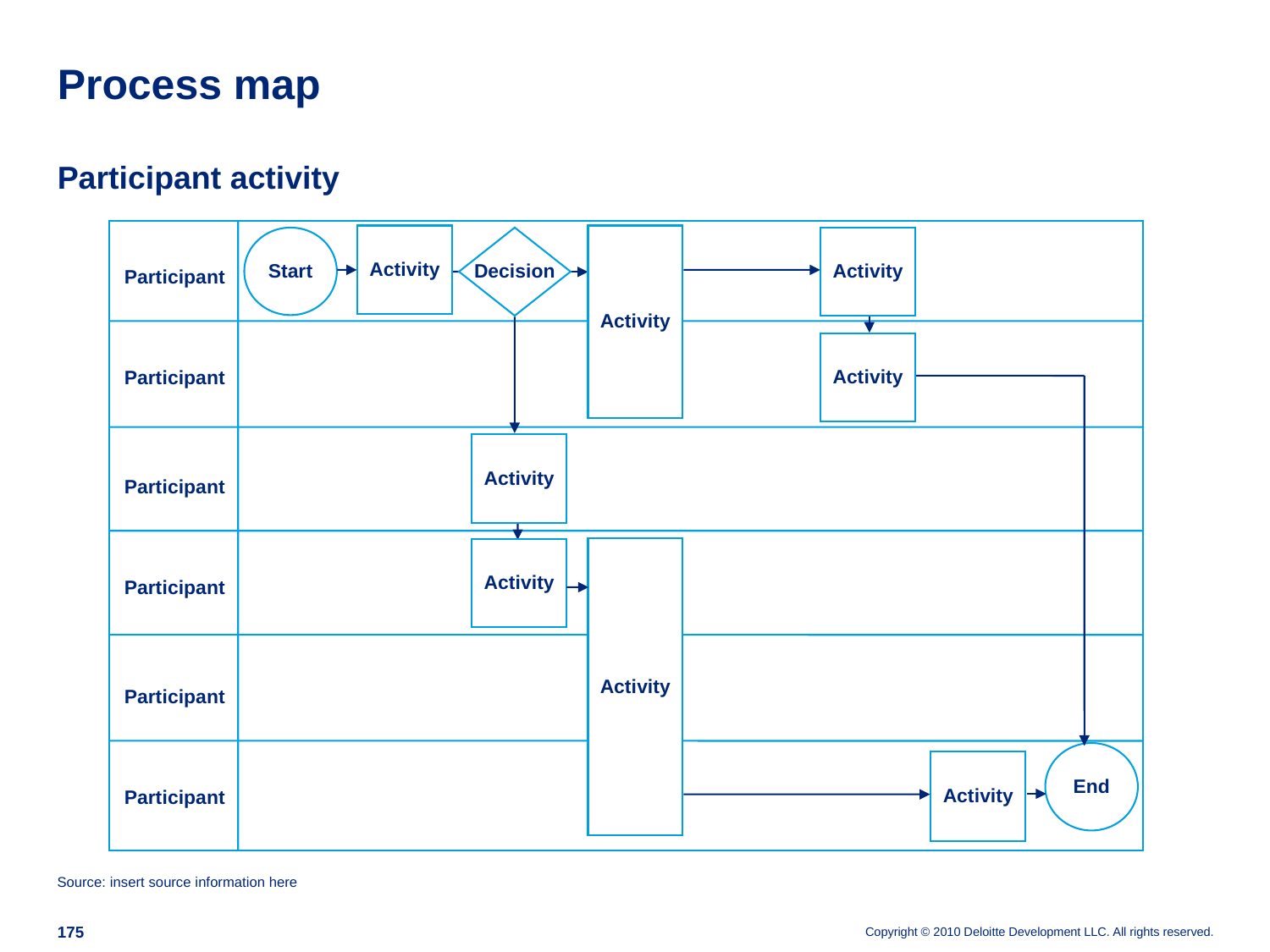

# Process map
Participant activity

Activity
Activity
Start
Decision
Activity
Participant

Activity
Participant

Activity
Participant

Activity
Activity
Participant

Participant

End
Activity
Participant

Source: insert source information here